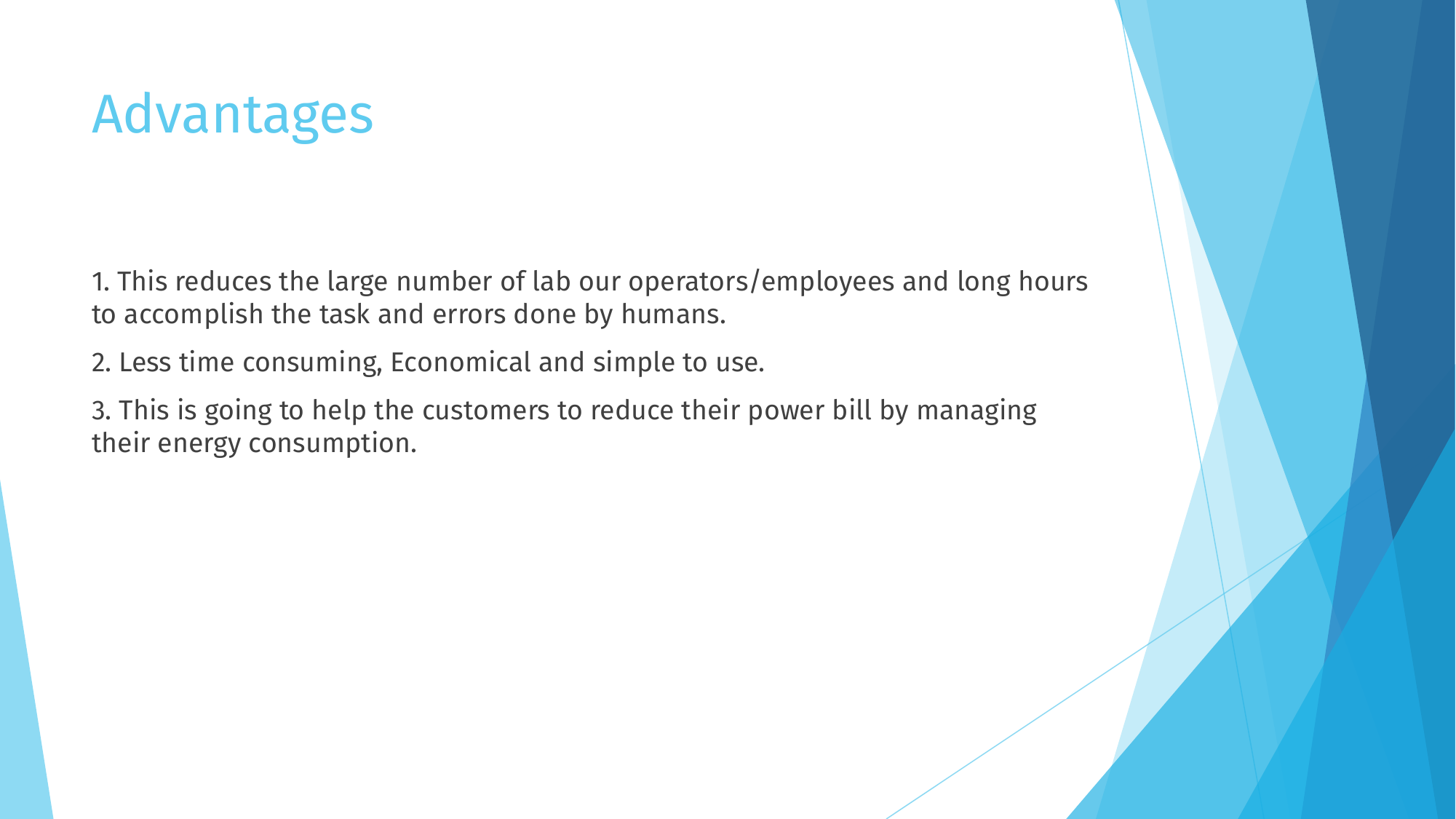

# Advantages
1. This reduces the large number of lab our operators/employees and long hours to accomplish the task and errors done by humans.
2. Less time consuming, Economical and simple to use.
3. This is going to help the customers to reduce their power bill by managing their energy consumption.